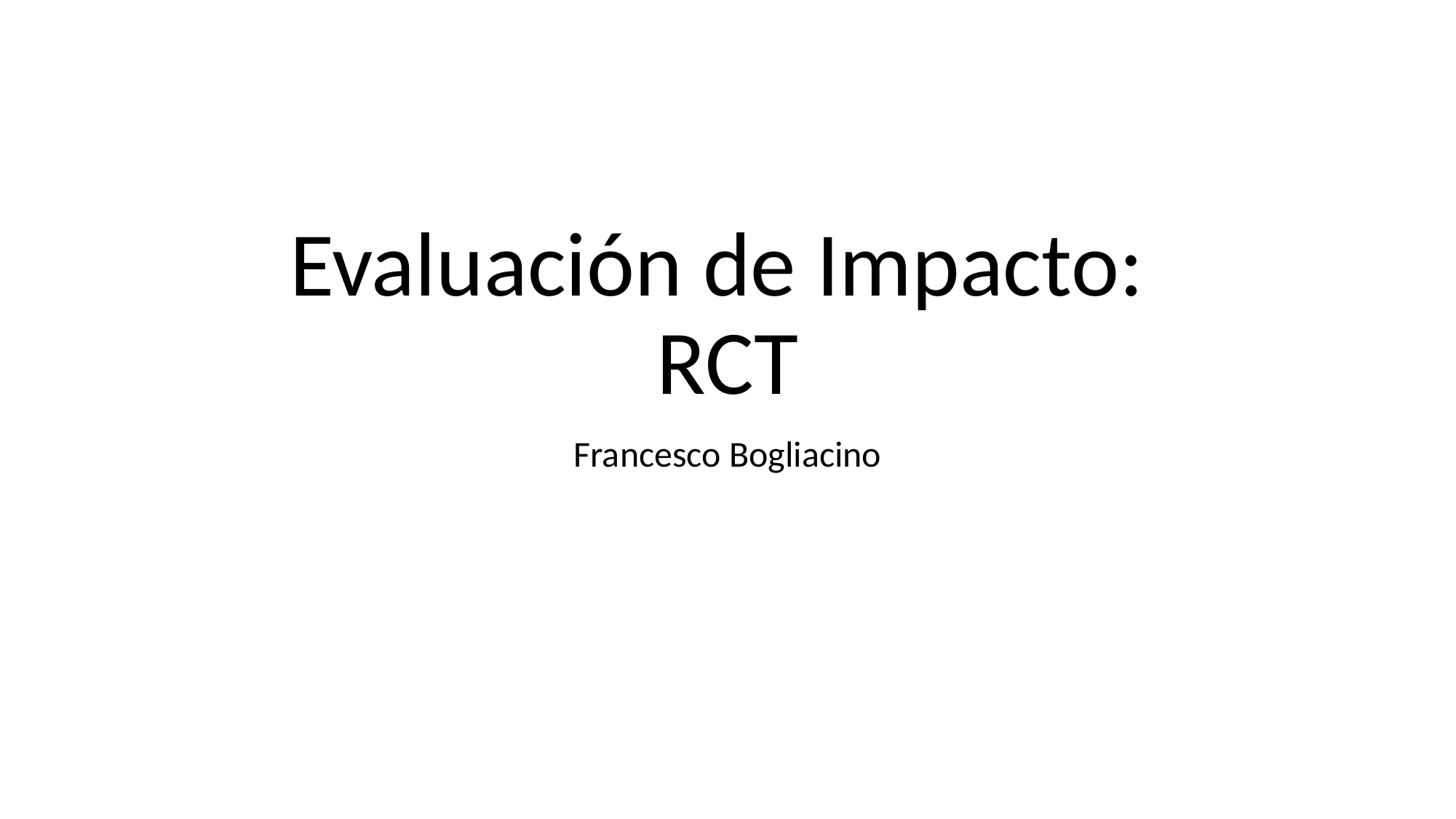

# Evaluación de Impacto: RCT
Francesco Bogliacino